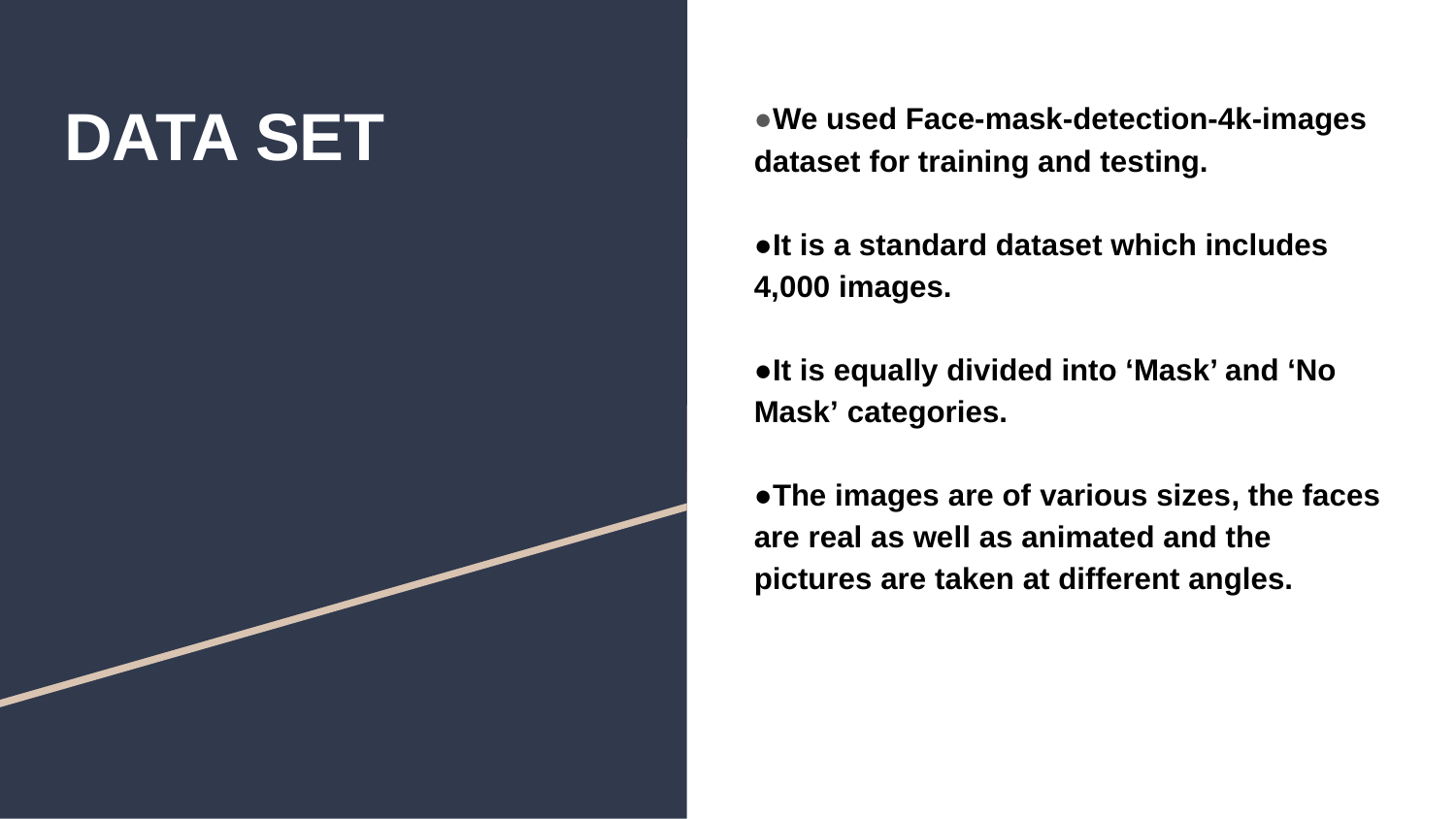

# DATA SET
●We used Face-mask-detection-4k-images dataset for training and testing.

●It is a standard dataset which includes 4,000 images.

●It is equally divided into ‘Mask’ and ‘No Mask’ categories.

●The images are of various sizes, the faces are real as well as animated and the pictures are taken at different angles.